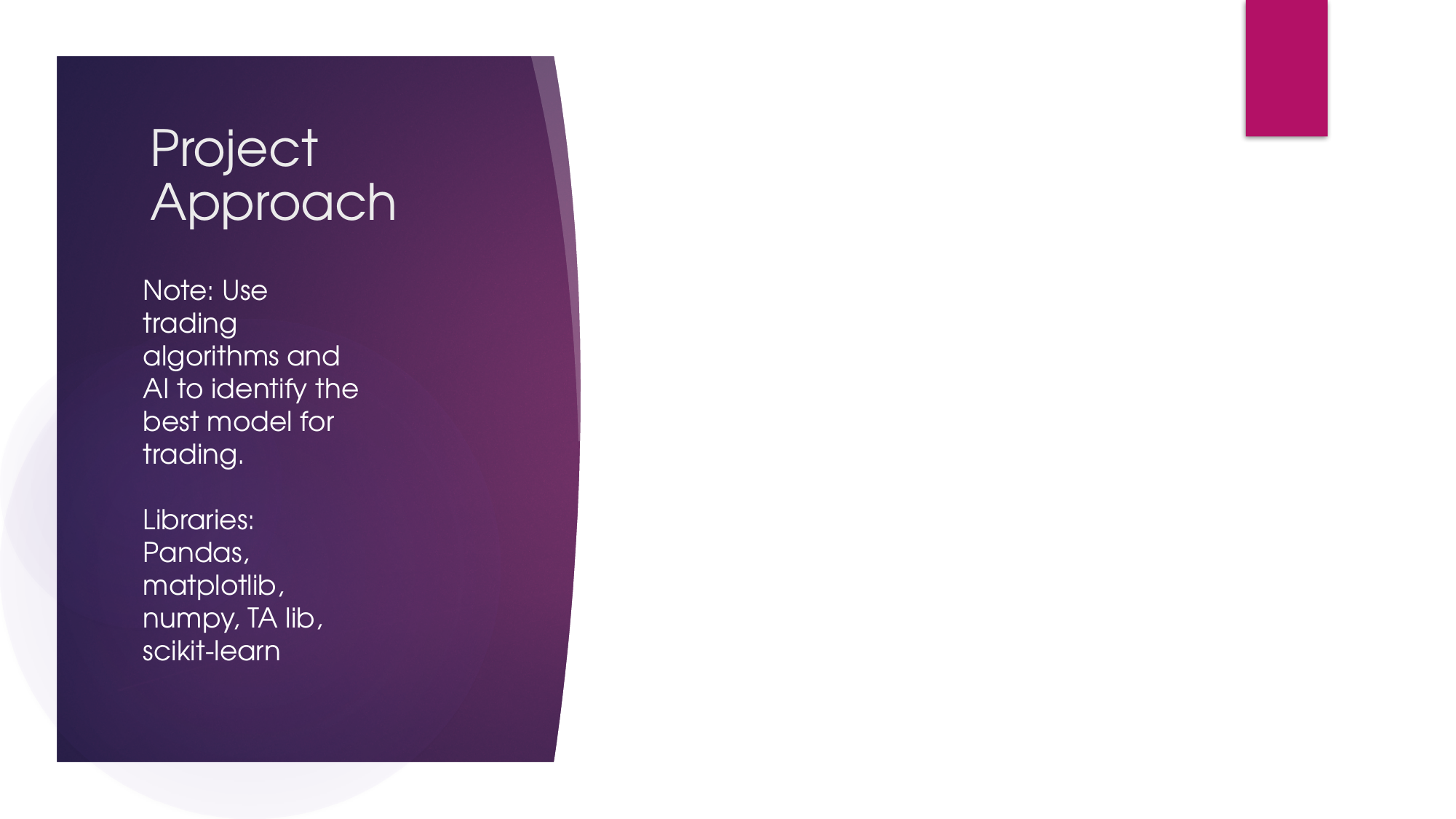

# Project Approach

Note: Use trading algorithms and AI to identify the best model for trading.

Libraries:
Pandas, matplotlib, numpy, TA lib, scikit-learn